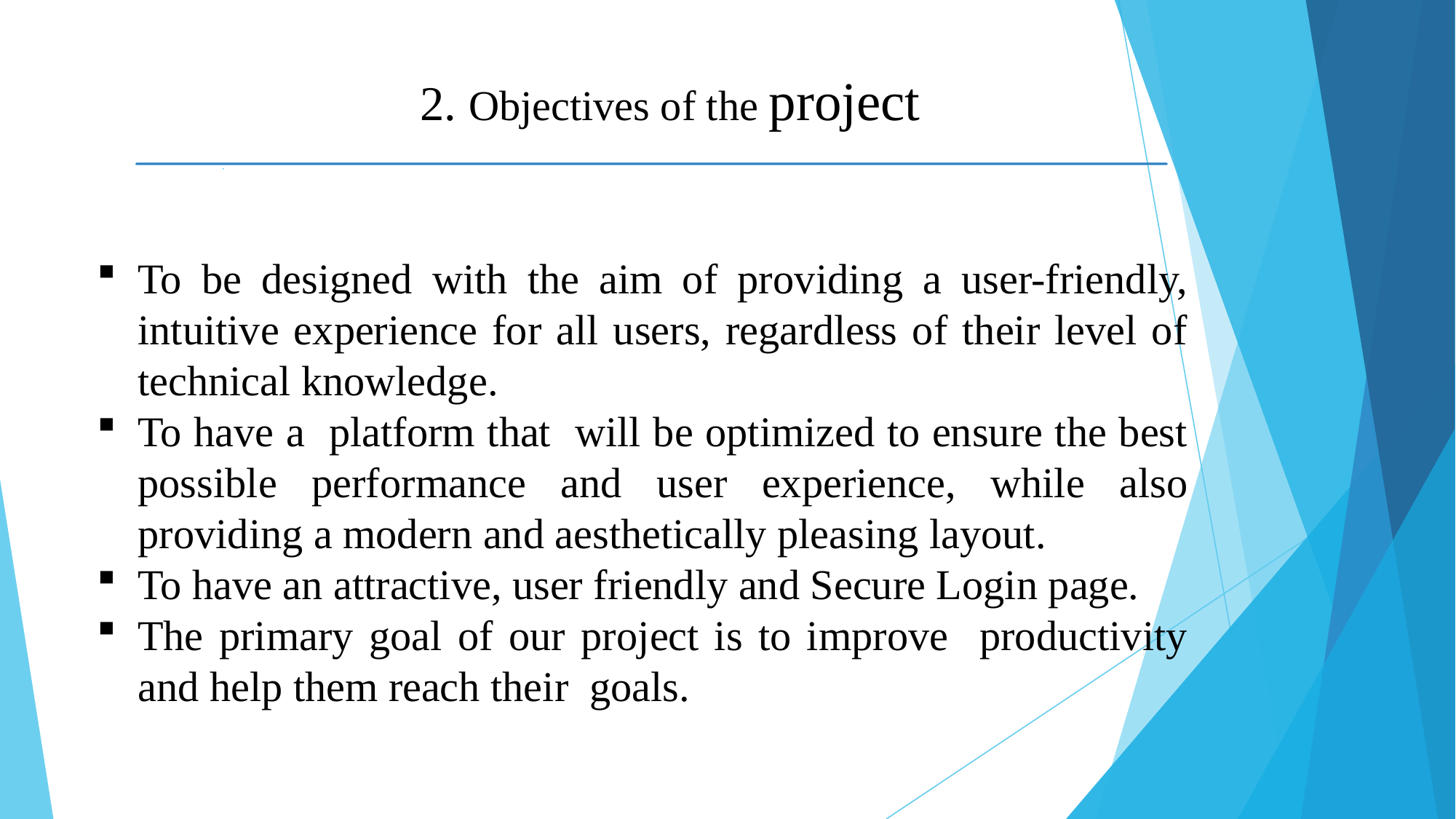

2. Objectives of the project

To be designed with the aim of providing a user-friendly, intuitive experience for all users, regardless of their level of technical knowledge.
To have a  platform that  will be optimized to ensure the best possible performance and user experience, while also providing a modern and aesthetically pleasing layout.
To have an attractive, user friendly and Secure Login page.
The primary goal of our project is to improve  productivity and help them reach their  goals.